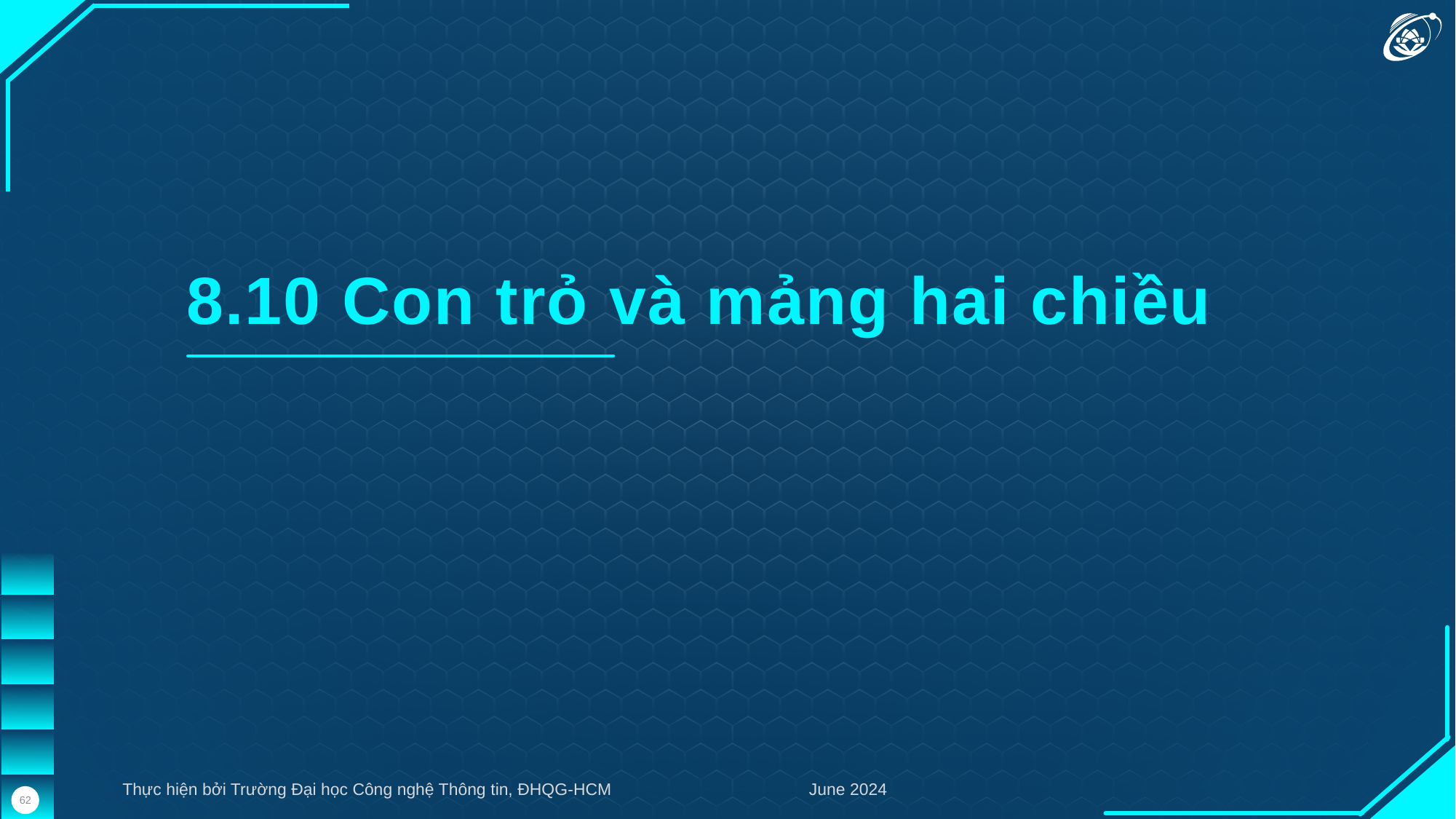

8.10 Con trỏ và mảng hai chiều

Thực hiện bởi Trường Đại học Công nghệ Thông tin, ĐHQG-HCM
June 2024
62